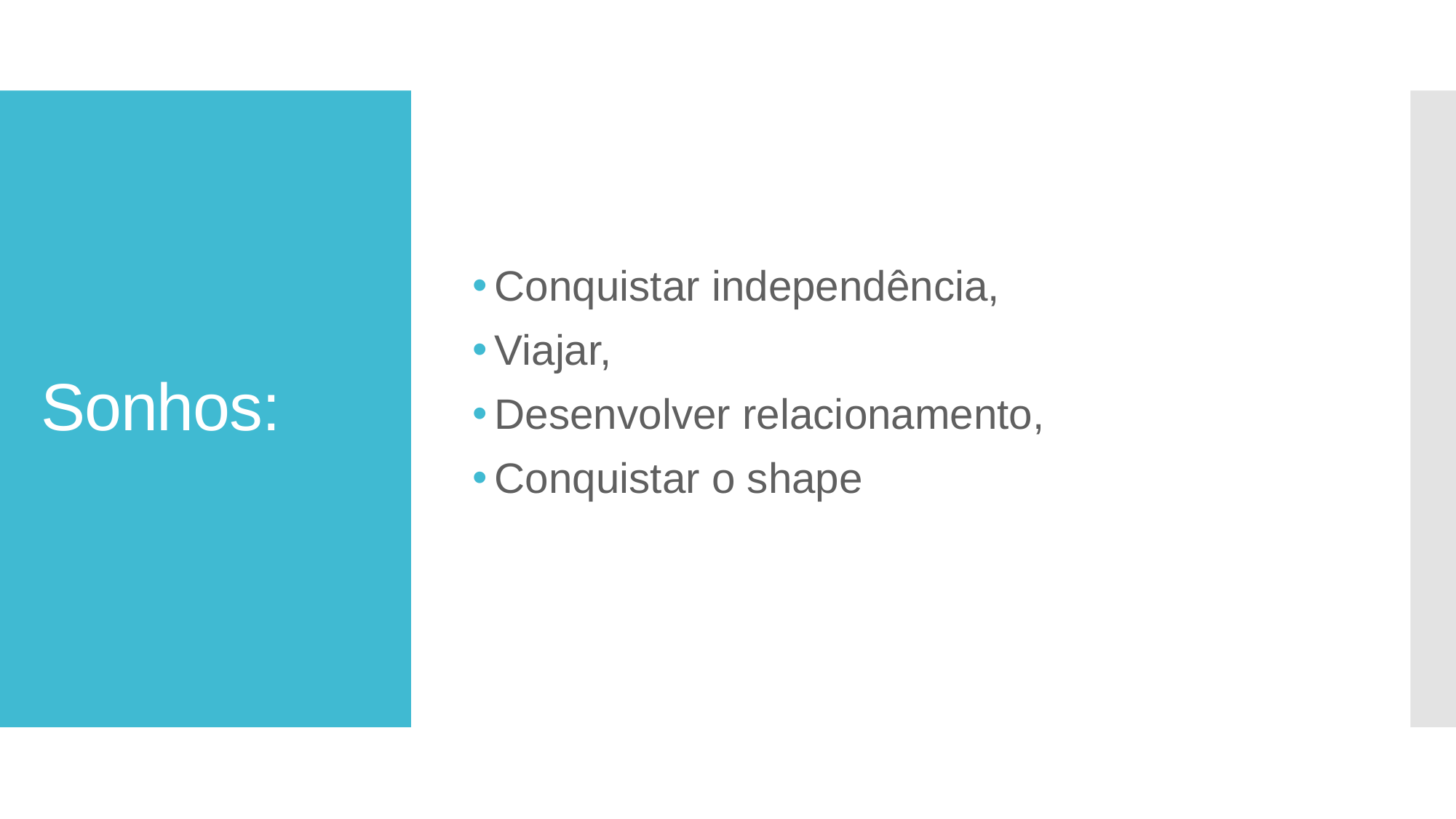

Conquistar independência,
Viajar,
Desenvolver relacionamento,
Conquistar o shape

# Sonhos: